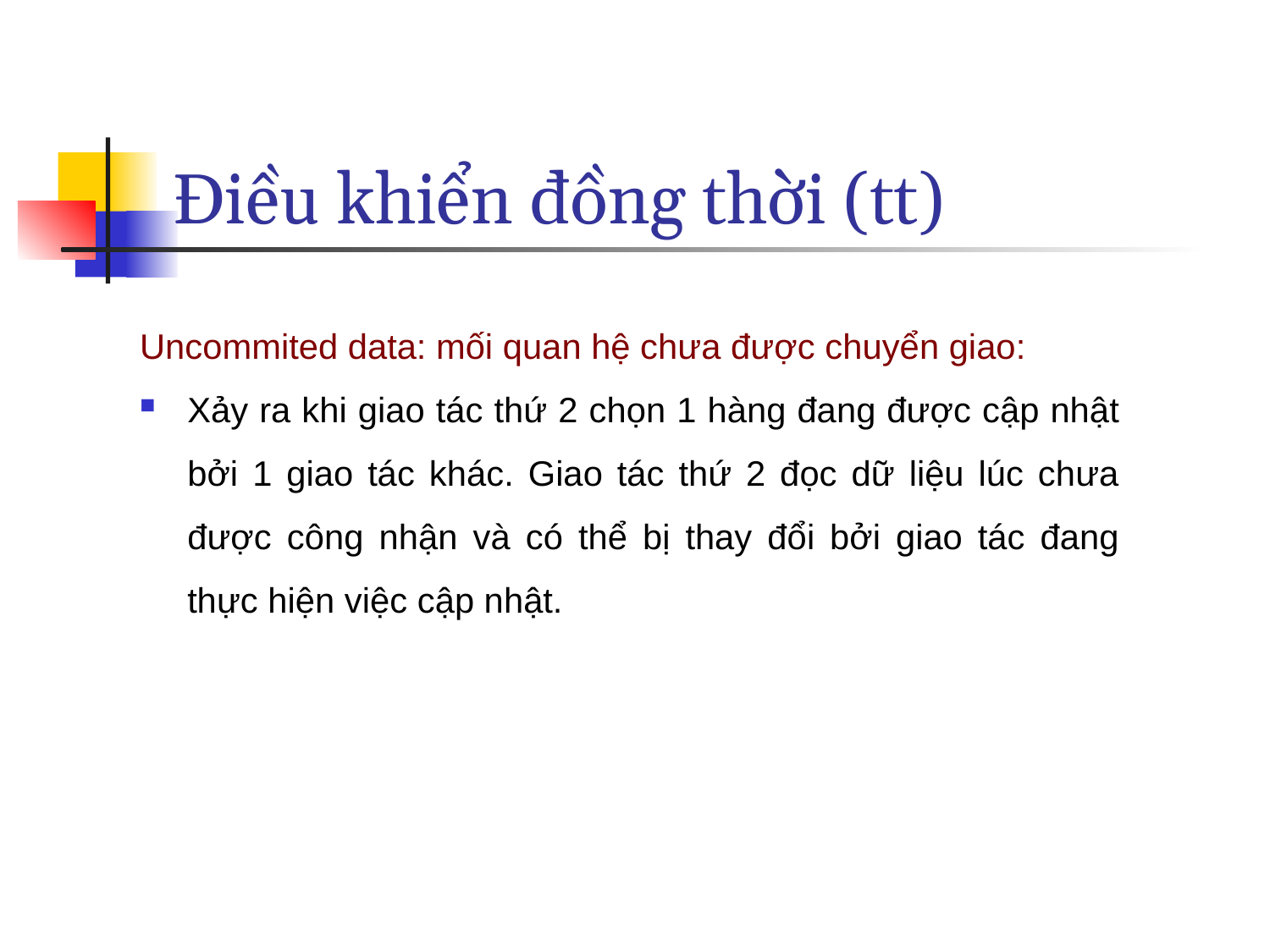

# Điều khiển đồng thời (tt)
Uncommited data: mối quan hệ chưa được chuyển giao:
Xảy ra khi giao tác thứ 2 chọn 1 hàng đang được cập nhật bởi 1 giao tác khác. Giao tác thứ 2 đọc dữ liệu lúc chưa được công nhận và có thể bị thay đổi bởi giao tác đang thực hiện việc cập nhật.